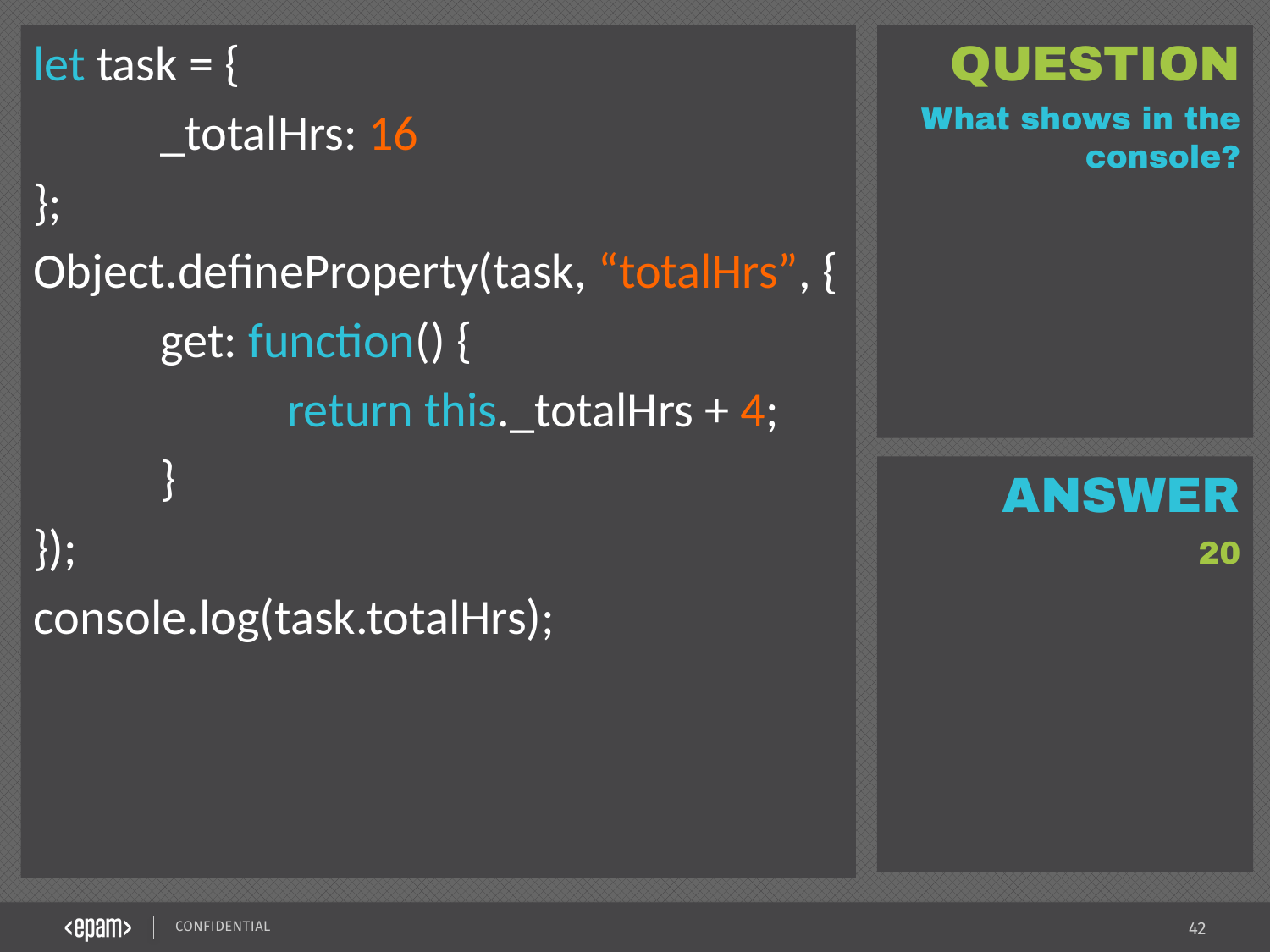

let task = {
	_totalHrs: 16
};
Object.defineProperty(task, “totalHrs”, {
	get: function() {
		return this._totalHrs + 4;
	}
});
console.log(task.totalHrs);
What shows in the console?

20